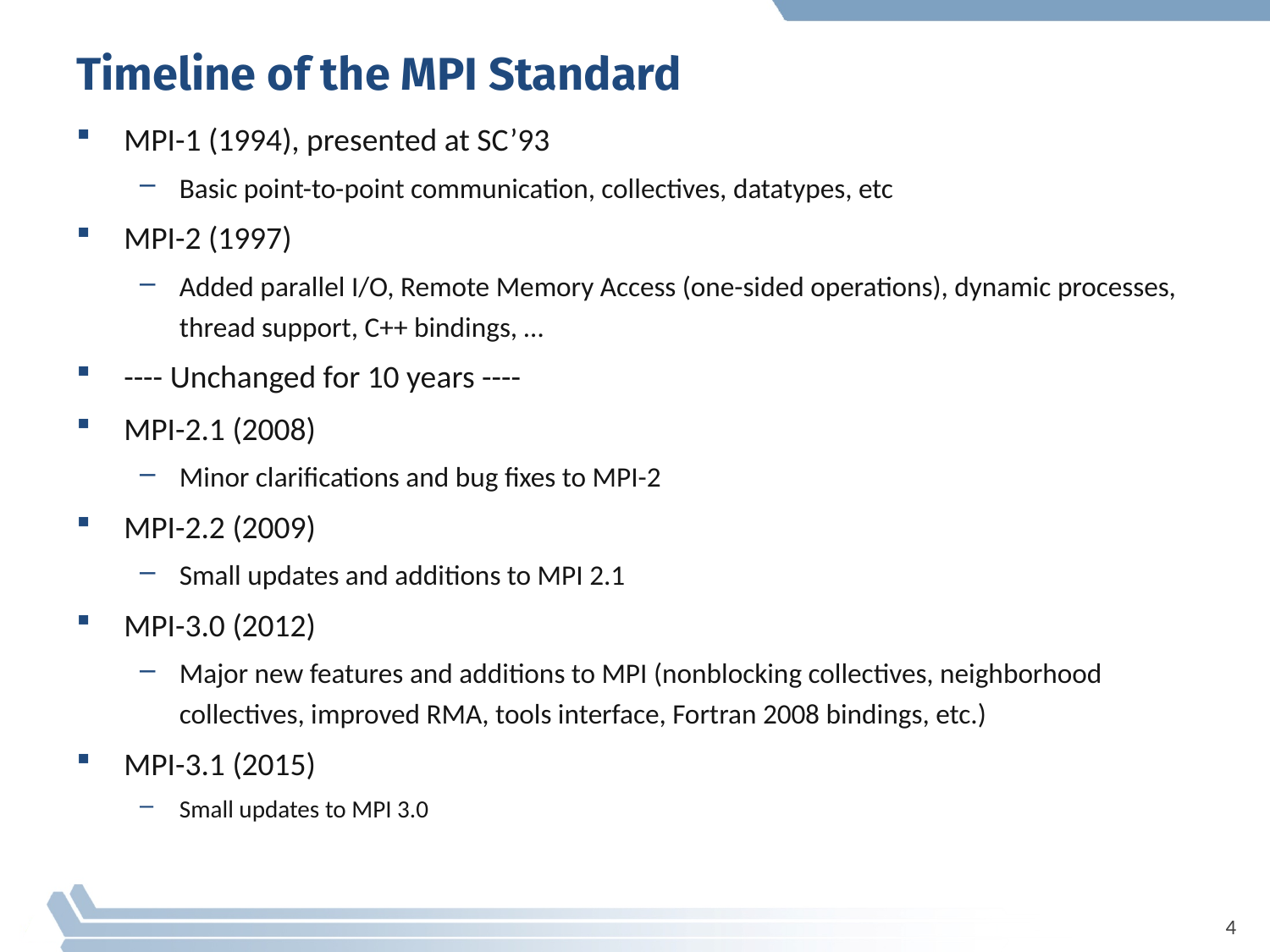

# Timeline of the MPI Standard
MPI-1 (1994), presented at SC’93
Basic point-to-point communication, collectives, datatypes, etc
MPI-2 (1997)
Added parallel I/O, Remote Memory Access (one-sided operations), dynamic processes, thread support, C++ bindings, …
---- Unchanged for 10 years ----
MPI-2.1 (2008)
Minor clarifications and bug fixes to MPI-2
MPI-2.2 (2009)
Small updates and additions to MPI 2.1
MPI-3.0 (2012)
Major new features and additions to MPI (nonblocking collectives, neighborhood collectives, improved RMA, tools interface, Fortran 2008 bindings, etc.)
MPI-3.1 (2015)
Small updates to MPI 3.0

4